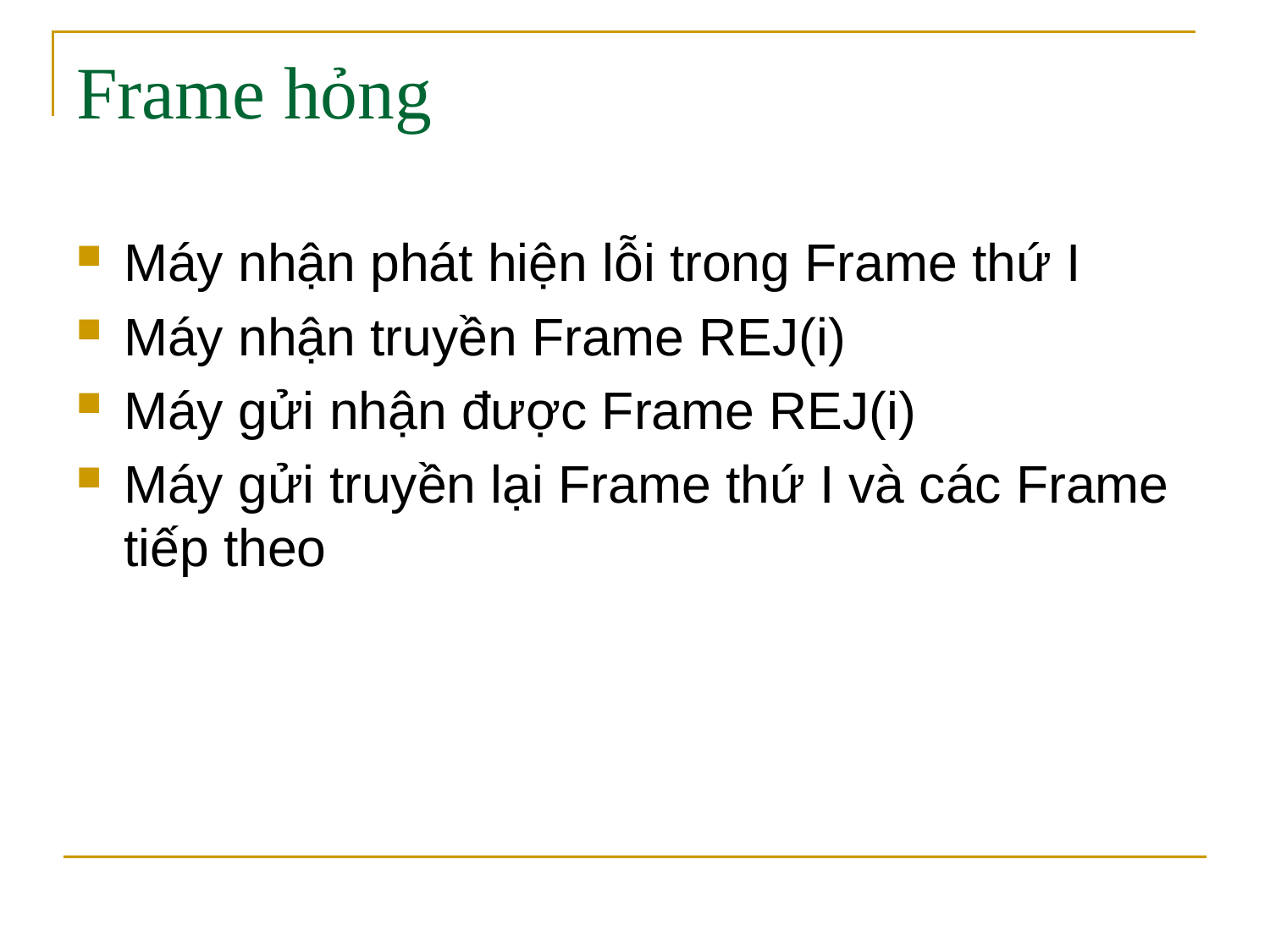

# Frame hỏng
Máy nhận phát hiện lỗi trong Frame thứ I
Máy nhận truyền Frame REJ(i)
Máy gửi nhận được Frame REJ(i)
Máy gửi truyền lại Frame thứ I và các Frame tiếp theo